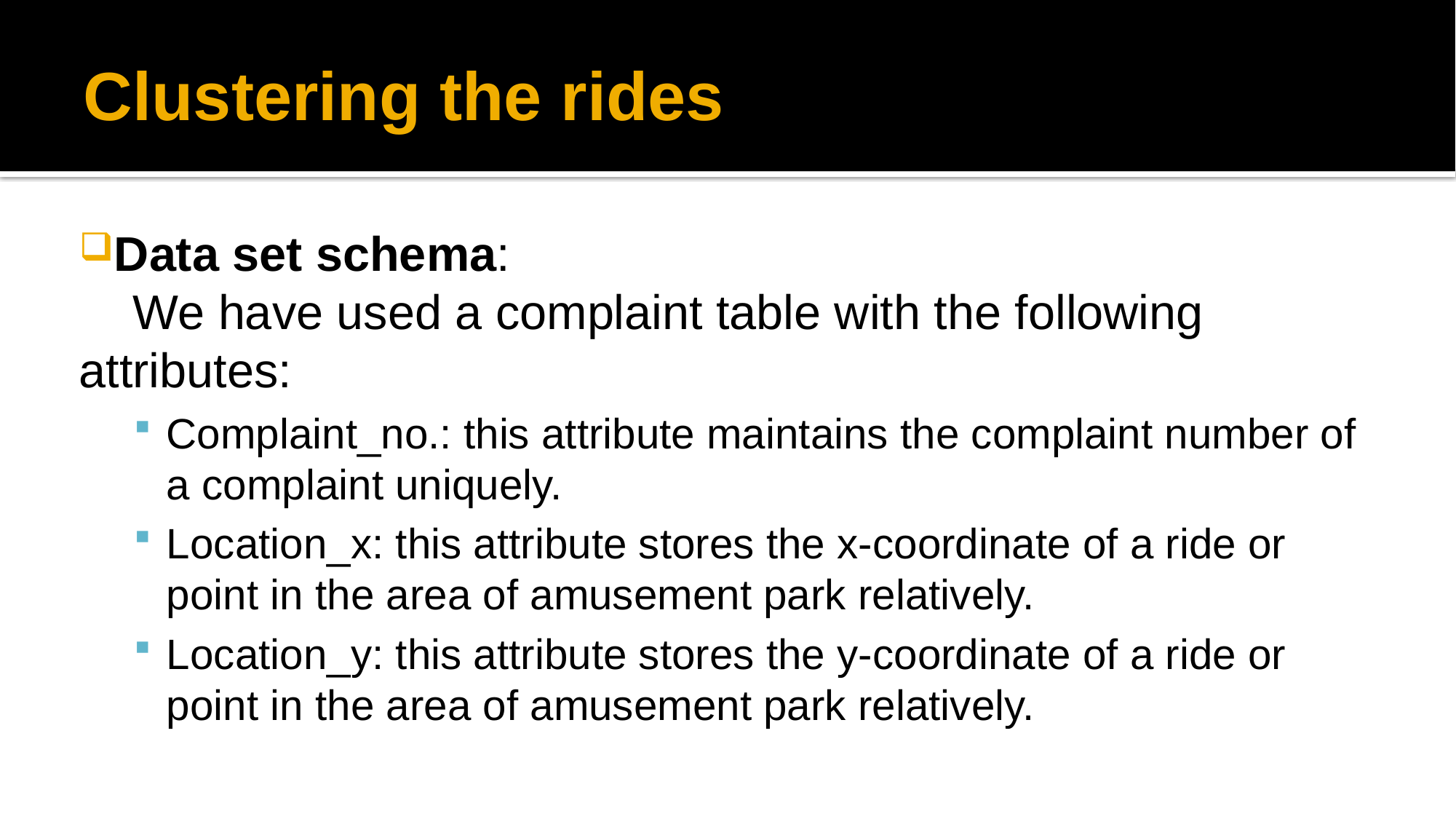

# Clustering the rides
Data set schema:
    We have used a complaint table with the following attributes:
Complaint_no.: this attribute maintains the complaint number of a complaint uniquely.
Location_x: this attribute stores the x-coordinate of a ride or point in the area of amusement park relatively.
Location_y: this attribute stores the y-coordinate of a ride or point in the area of amusement park relatively.